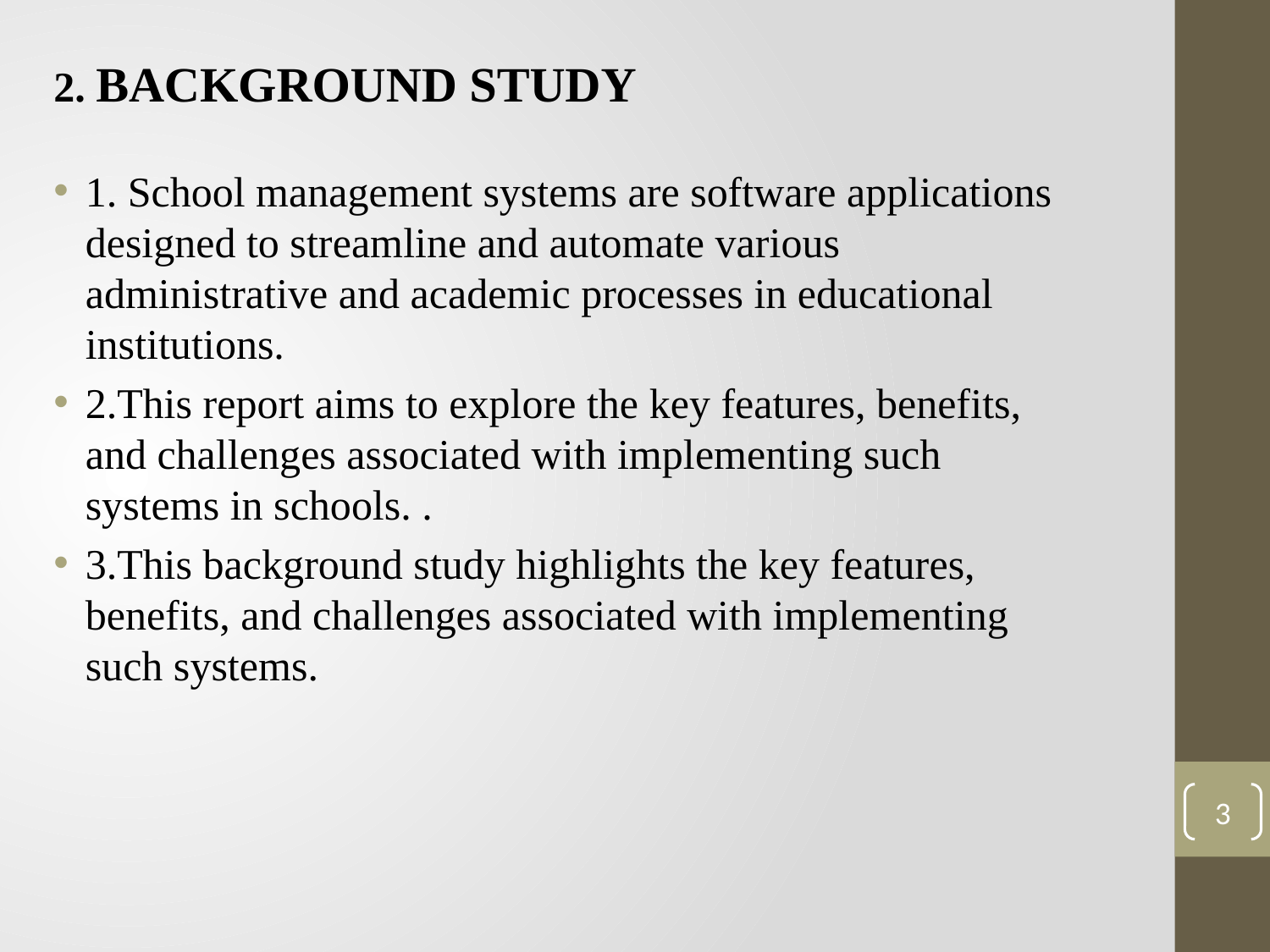

2. BACKGROUND STUDY

1. School management systems are software applications designed to streamline and automate various administrative and academic processes in educational institutions.
2.This report aims to explore the key features, benefits, and challenges associated with implementing such systems in schools. .
3.This background study highlights the key features, benefits, and challenges associated with implementing such systems.
3